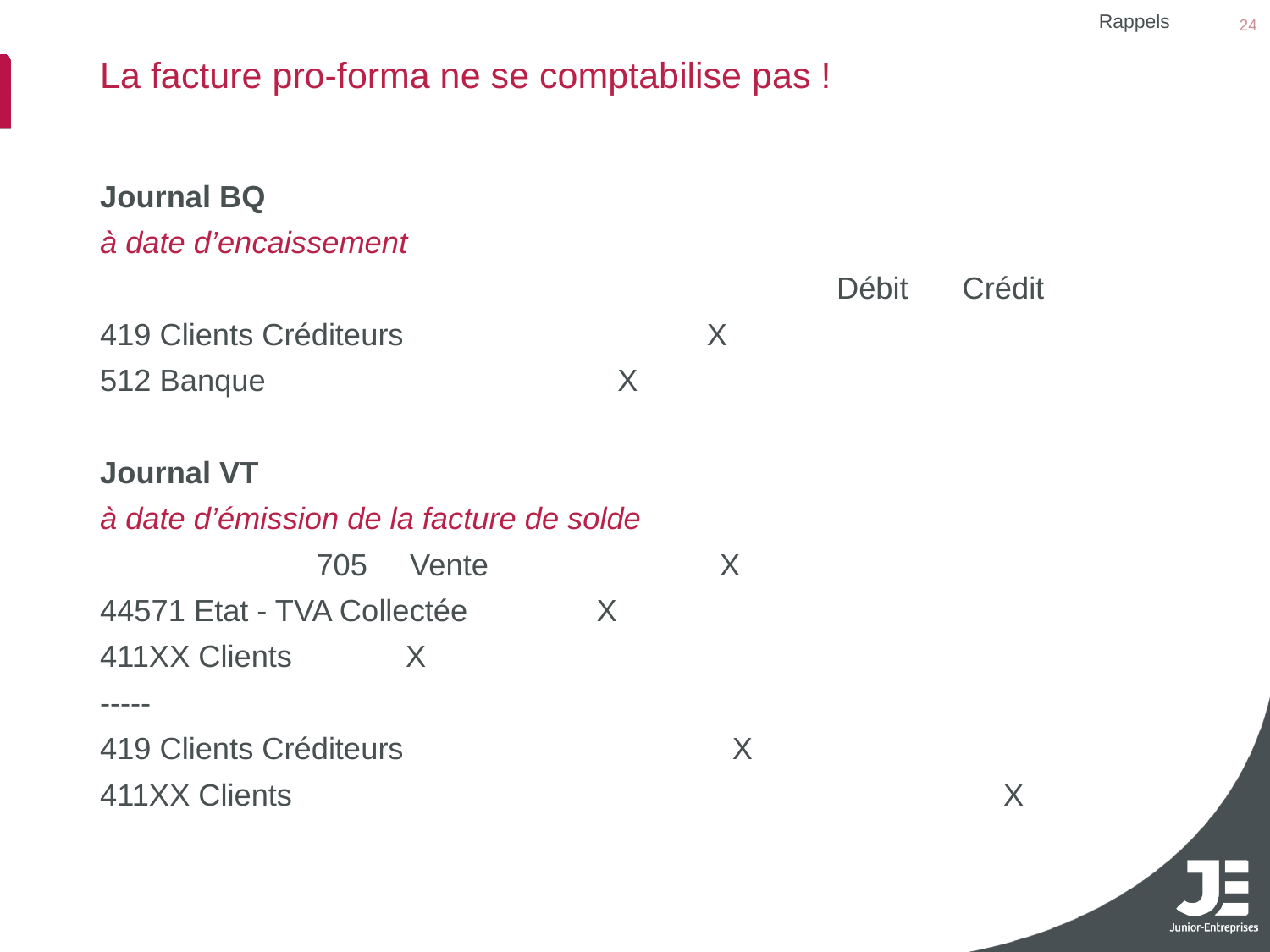

24
Rappels
# La facture pro-forma ne se comptabilise pas !

Journal BQ
à date d’encaissement
                                                                                       Débit	Crédit
419 Clients Créditeurs  				                            X
512 Banque				                                X

Journal VT
à date d’émission de la facture de solde
 										           705     Vente							               X
44571 Etat - TVA Collectée					               X
411XX Clients					       X
-----
419 Clients Créditeurs 		                               X
411XX Clients	  	                                                               X